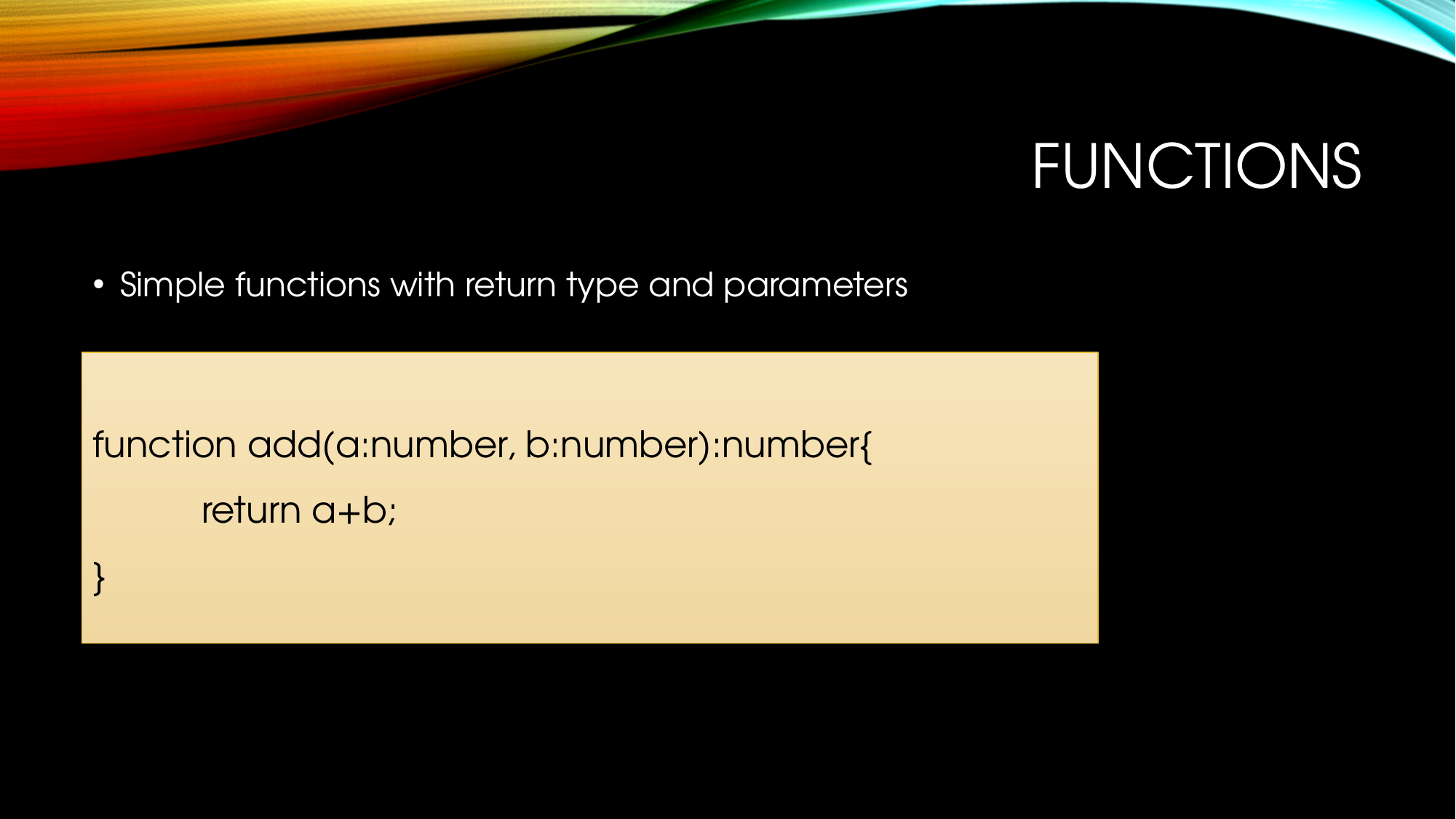

# Functions
Simple functions with return type and parameters
function add(a:number, b:number):number{
	return a+b;
}